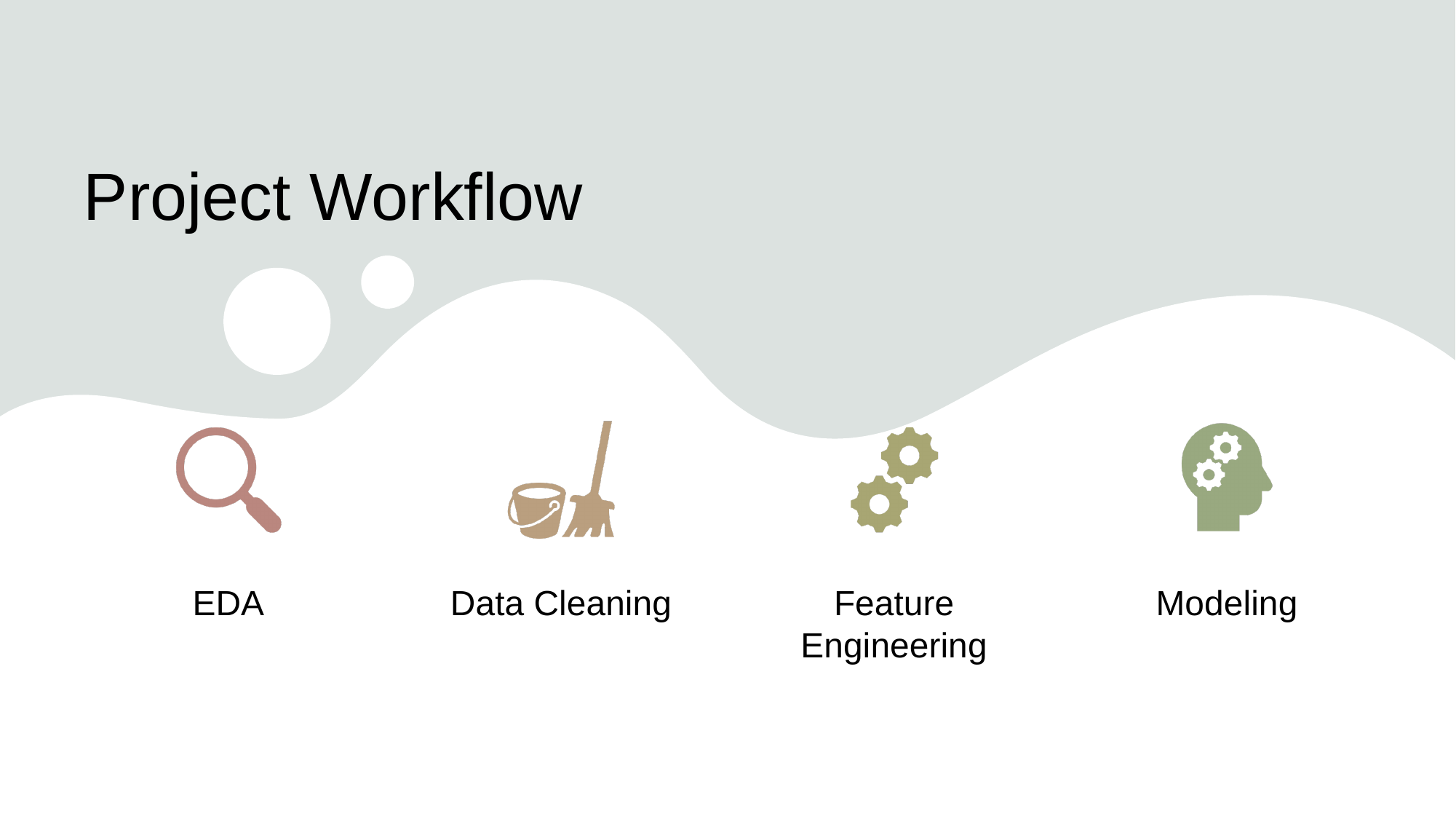

# Project Workflow

EDA
Data Cleaning
Feature Engineering
Modeling